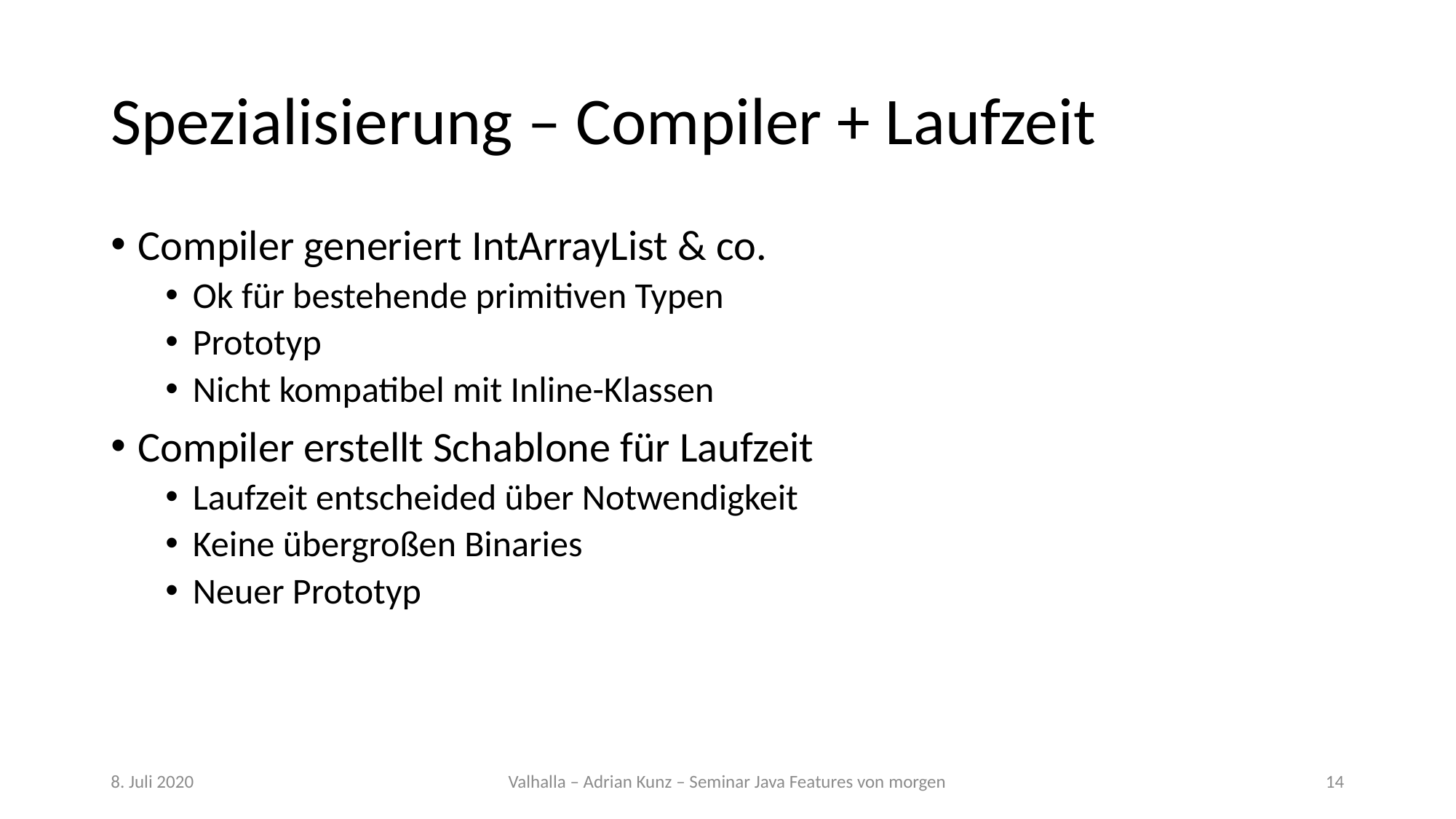

# Spezialisierung – Compiler + Laufzeit
Compiler generiert IntArrayList & co.
Ok für bestehende primitiven Typen
Prototyp
Nicht kompatibel mit Inline-Klassen
Compiler erstellt Schablone für Laufzeit
Laufzeit entscheided über Notwendigkeit
Keine übergroßen Binaries
Neuer Prototyp

8. Juli 2020
Valhalla – Adrian Kunz – Seminar Java Features von morgen
14